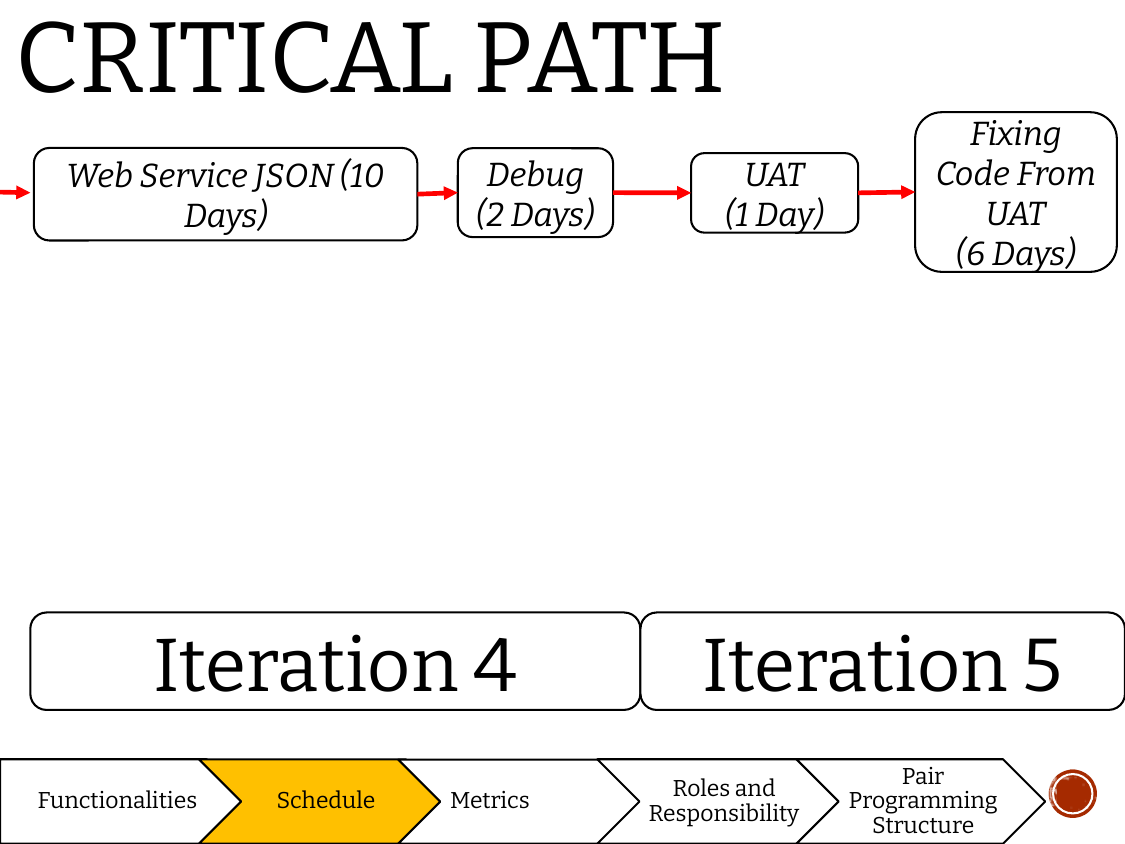

# Critical path
Fixing Code From UAT
(6 Days)
Web Service JSON (10 Days)
Debug
(2 Days)
UAT
(1 Day)
Iteration 4
Iteration 5
Functionalities
Schedule
Metrics
Roles and Responsibility
Pair Programming Structure